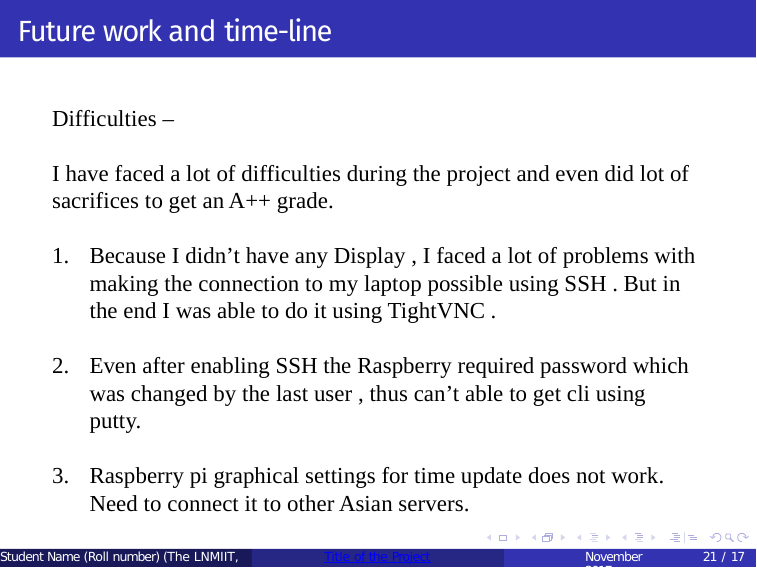

# Future work and time-line
Difficulties –

I have faced a lot of difficulties during the project and even did lot of sacrifices to get an A++ grade.

Because I didn’t have any Display , I faced a lot of problems with making the connection to my laptop possible using SSH . But in the end I was able to do it using TightVNC .

Even after enabling SSH the Raspberry required password which was changed by the last user , thus can’t able to get cli using putty.

Raspberry pi graphical settings for time update does not work. Need to connect it to other Asian servers.

Student Name (Roll number) (The LNMIIT,
Title of the Project
November 2017
21 / 17